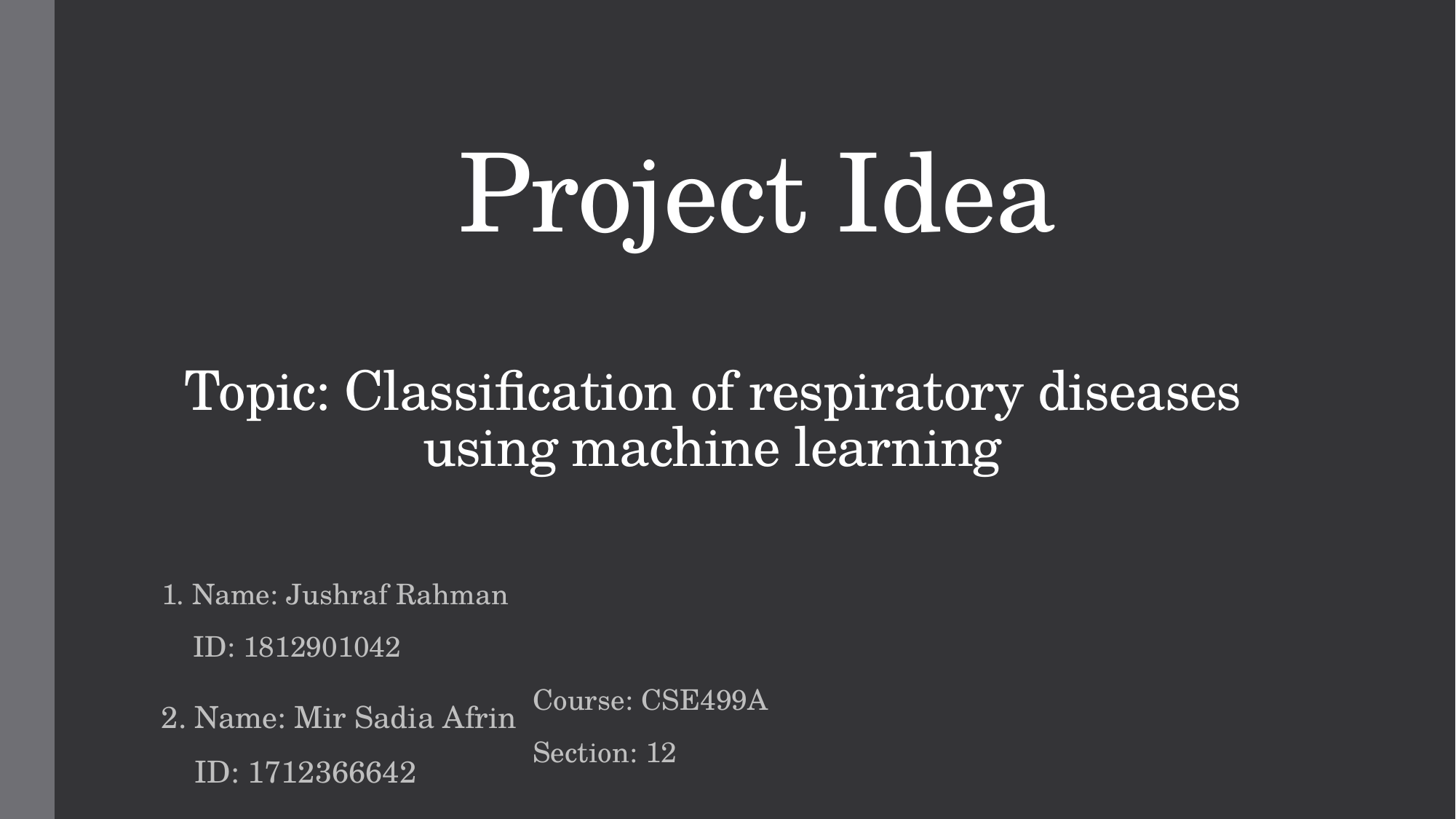

# Project Idea Topic: Classification of respiratory diseases using machine learning
1. Name: Jushraf Rahman
    ID: 1812901042
				Course: CSE499A
				Section: 12
2. Name: Mir Sadia Afrin
    ID: 1712366642